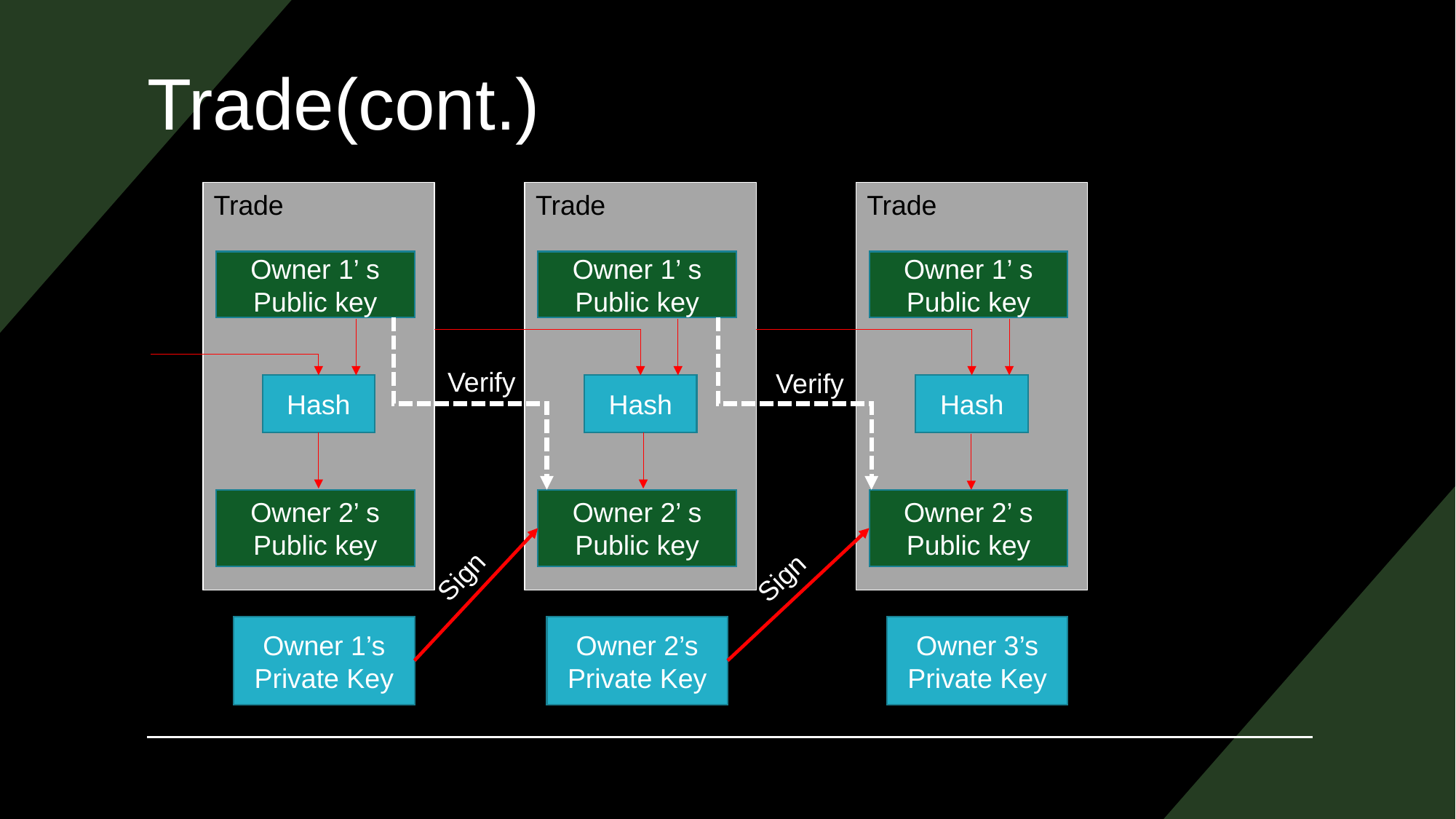

# Trade(cont.)
Trade
Trade
Trade
Owner 1’ s
Public key
Owner 1’ s
Public key
Owner 1’ s
Public key
Verify
Verify
Hash
Hash
Hash
Owner 2’ s
Public key
Owner 2’ s
Public key
Owner 2’ s
Public key
Sign
Sign
Owner 1’s
Private Key
Owner 2’s
Private Key
Owner 3’s
Private Key